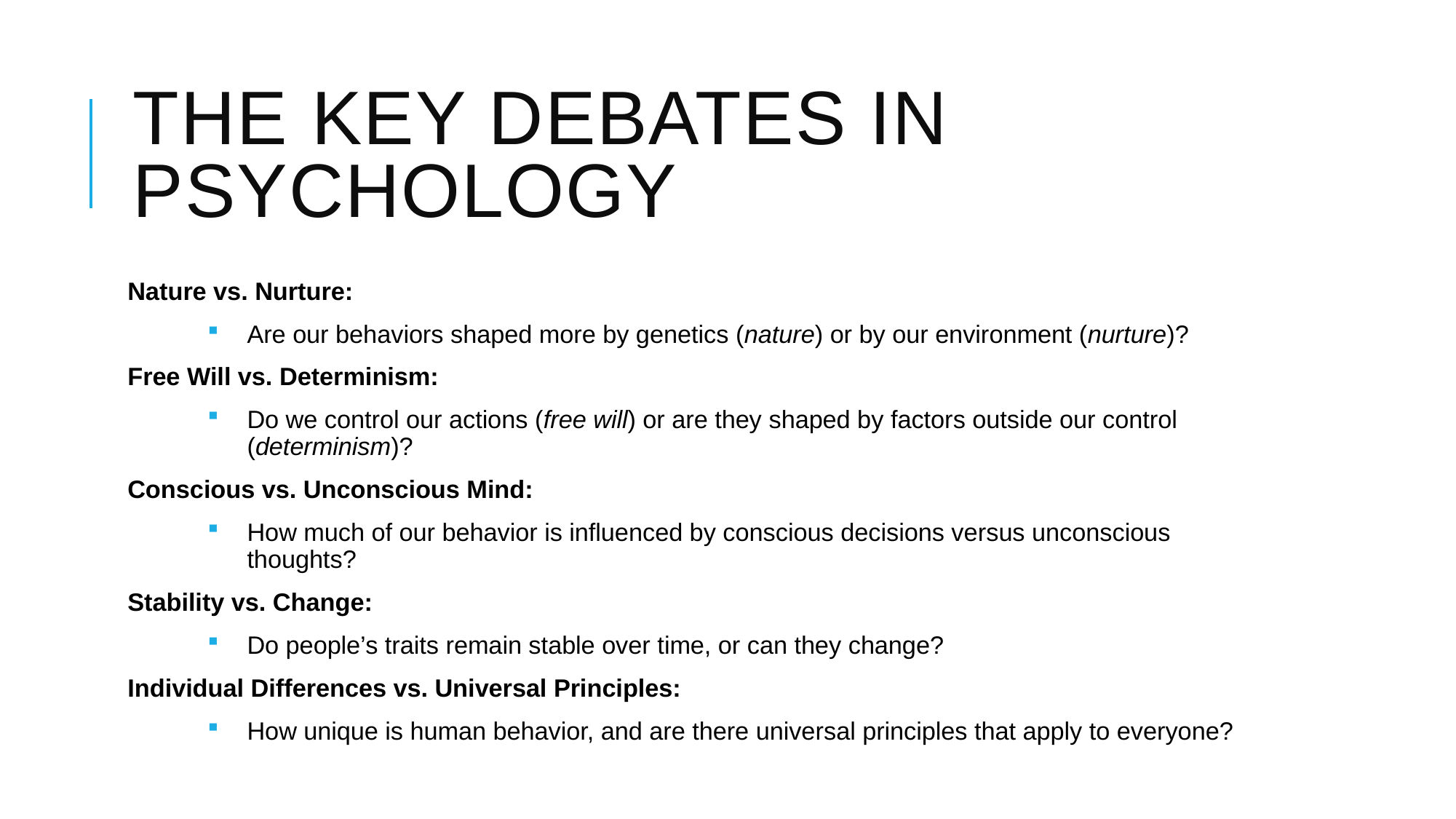

# The Key Debates in Psychology
Nature vs. Nurture:
Are our behaviors shaped more by genetics (nature) or by our environment (nurture)?
Free Will vs. Determinism:
Do we control our actions (free will) or are they shaped by factors outside our control (determinism)?
Conscious vs. Unconscious Mind:
How much of our behavior is influenced by conscious decisions versus unconscious thoughts?
Stability vs. Change:
Do people’s traits remain stable over time, or can they change?
Individual Differences vs. Universal Principles:
How unique is human behavior, and are there universal principles that apply to everyone?